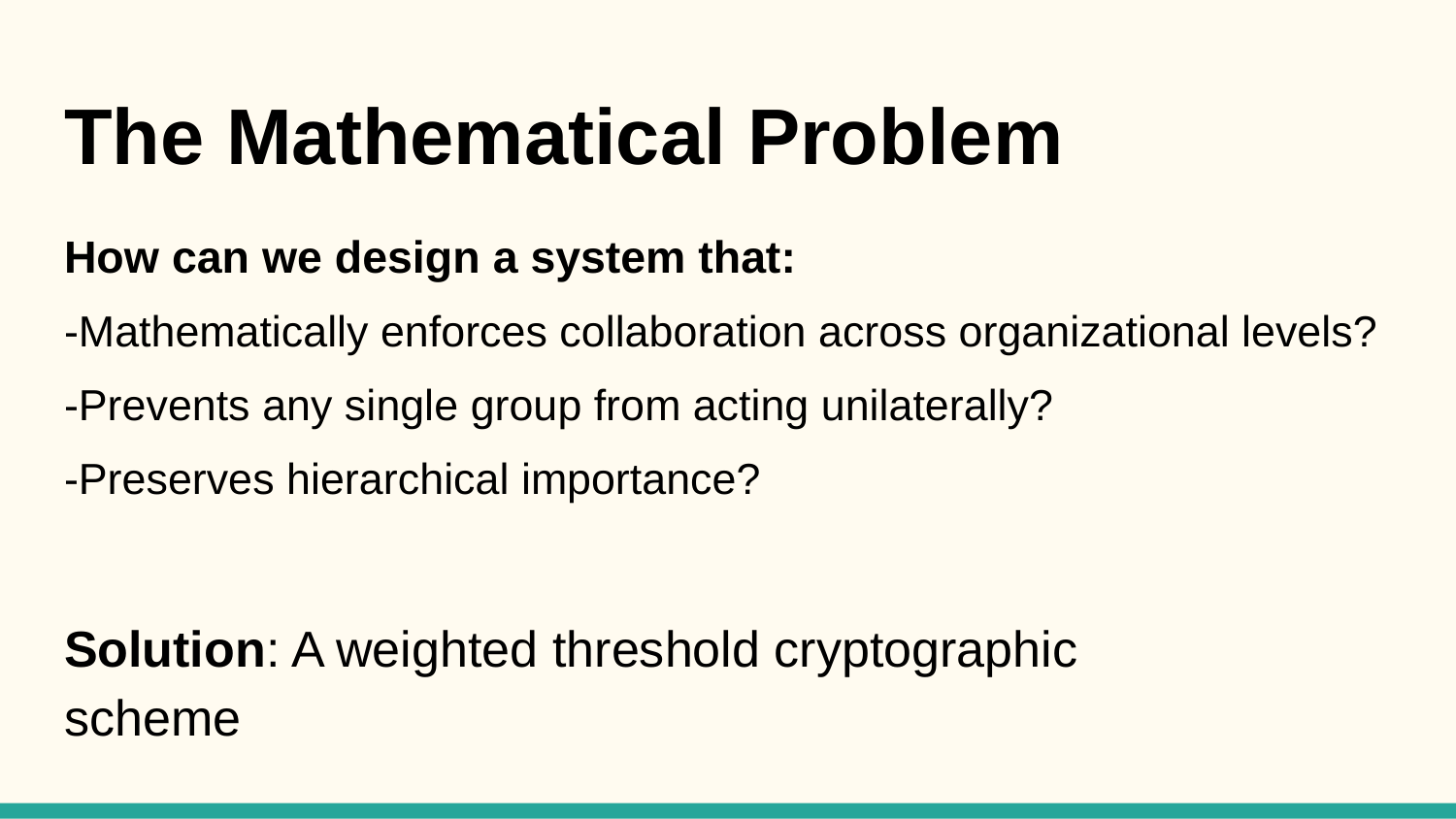

# The Mathematical Problem
How can we design a system that:
-Mathematically enforces collaboration across organizational levels?
-Prevents any single group from acting unilaterally?
-Preserves hierarchical importance?

Solution: A weighted threshold cryptographic scheme